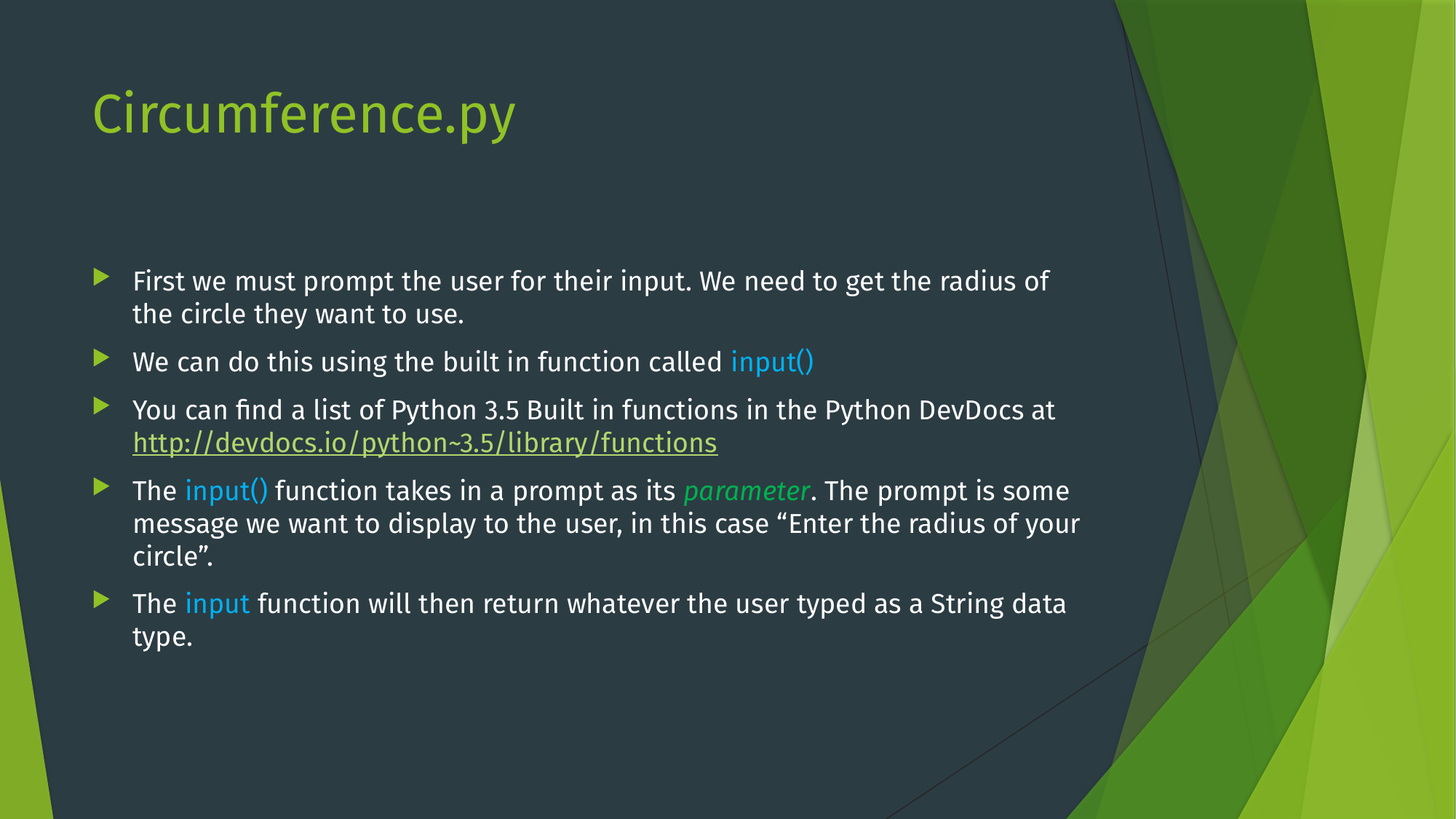

# Circumference.py
First we must prompt the user for their input. We need to get the radius of the circle they want to use.
We can do this using the built in function called input()
You can find a list of Python 3.5 Built in functions in the Python DevDocs at http://devdocs.io/python~3.5/library/functions
The input() function takes in a prompt as its parameter. The prompt is some message we want to display to the user, in this case “Enter the radius of your circle”.
The input function will then return whatever the user typed as a String data type.